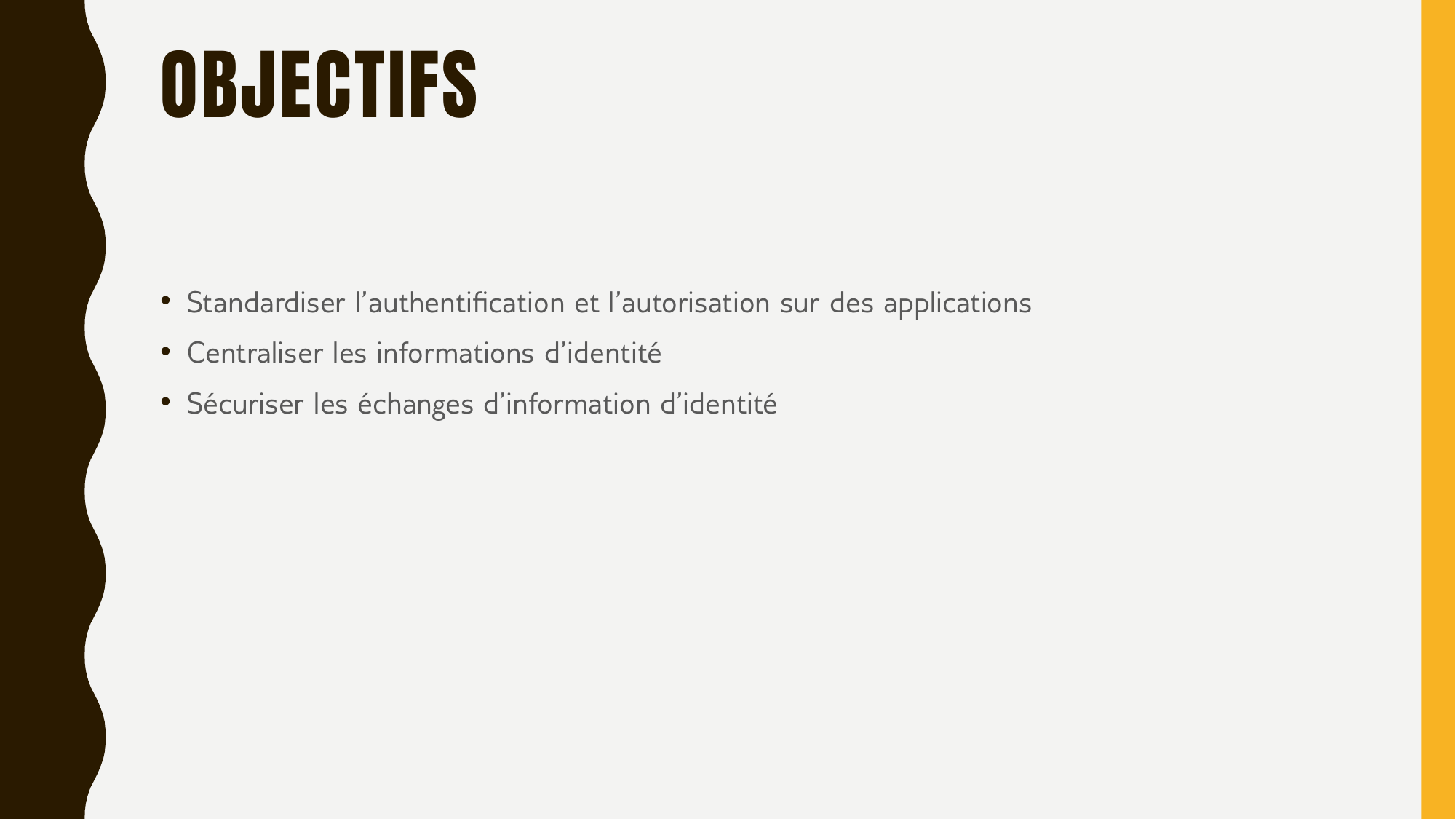

# Objectifs
Standardiser l’authentification et l’autorisation sur des applications
Centraliser les informations d’identité
Sécuriser les échanges d’information d’identité